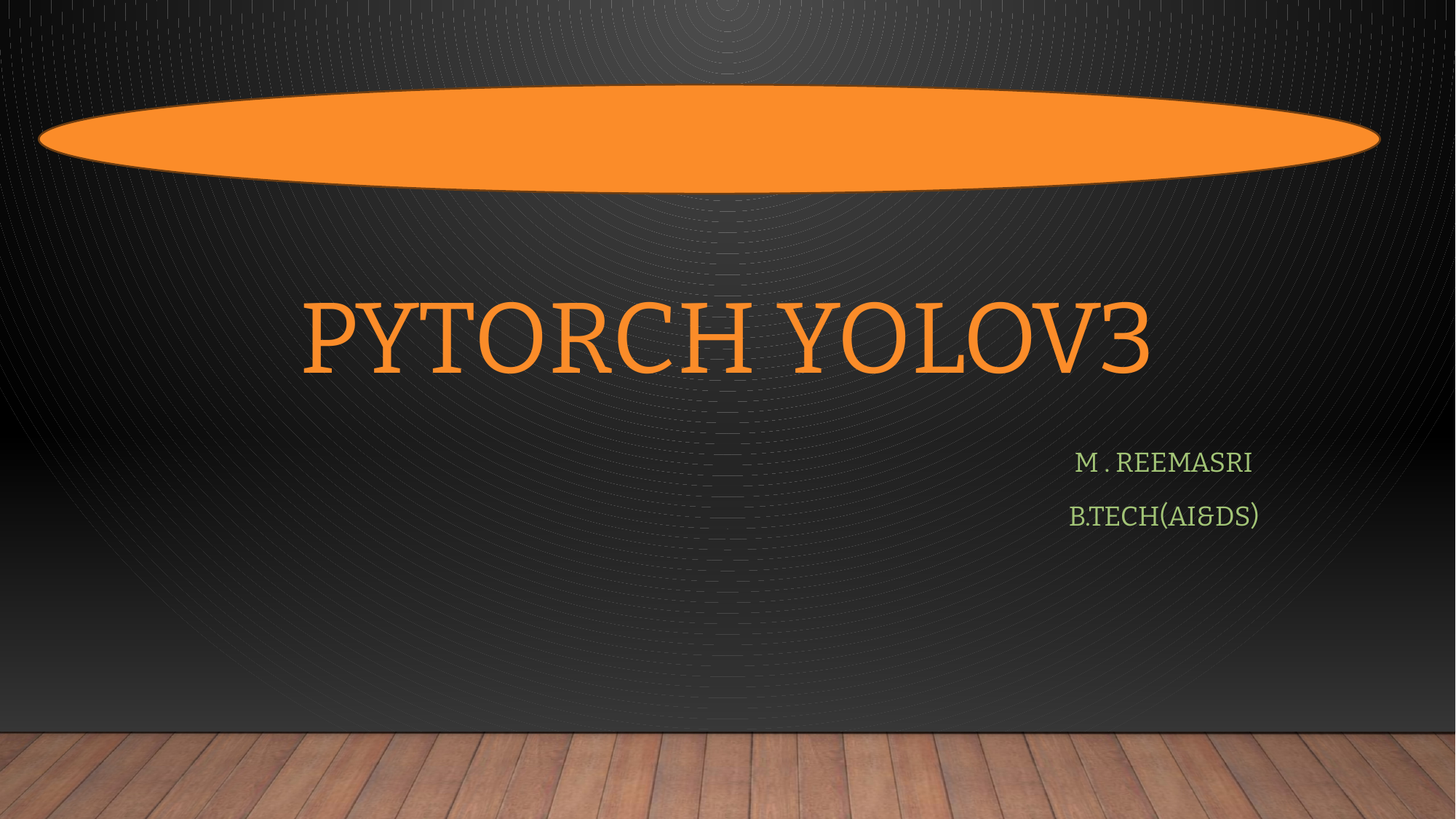

# Pytorch yolov3
M . Reemasri
B.Tech(AI&DS)